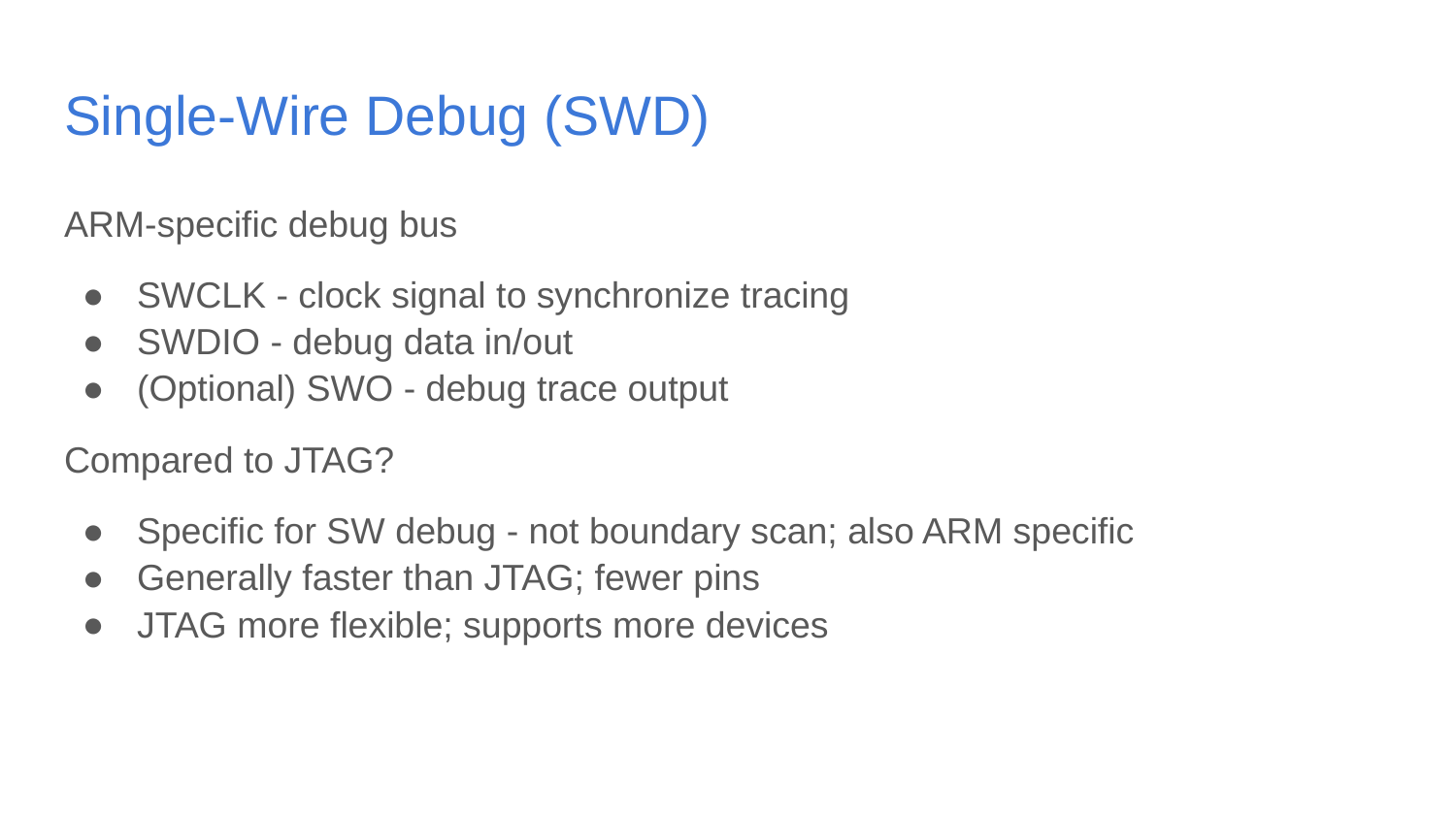

# Single-Wire Debug (SWD)
ARM-specific debug bus
SWCLK - clock signal to synchronize tracing
SWDIO - debug data in/out
(Optional) SWO - debug trace output
Compared to JTAG?
Specific for SW debug - not boundary scan; also ARM specific
Generally faster than JTAG; fewer pins
JTAG more flexible; supports more devices